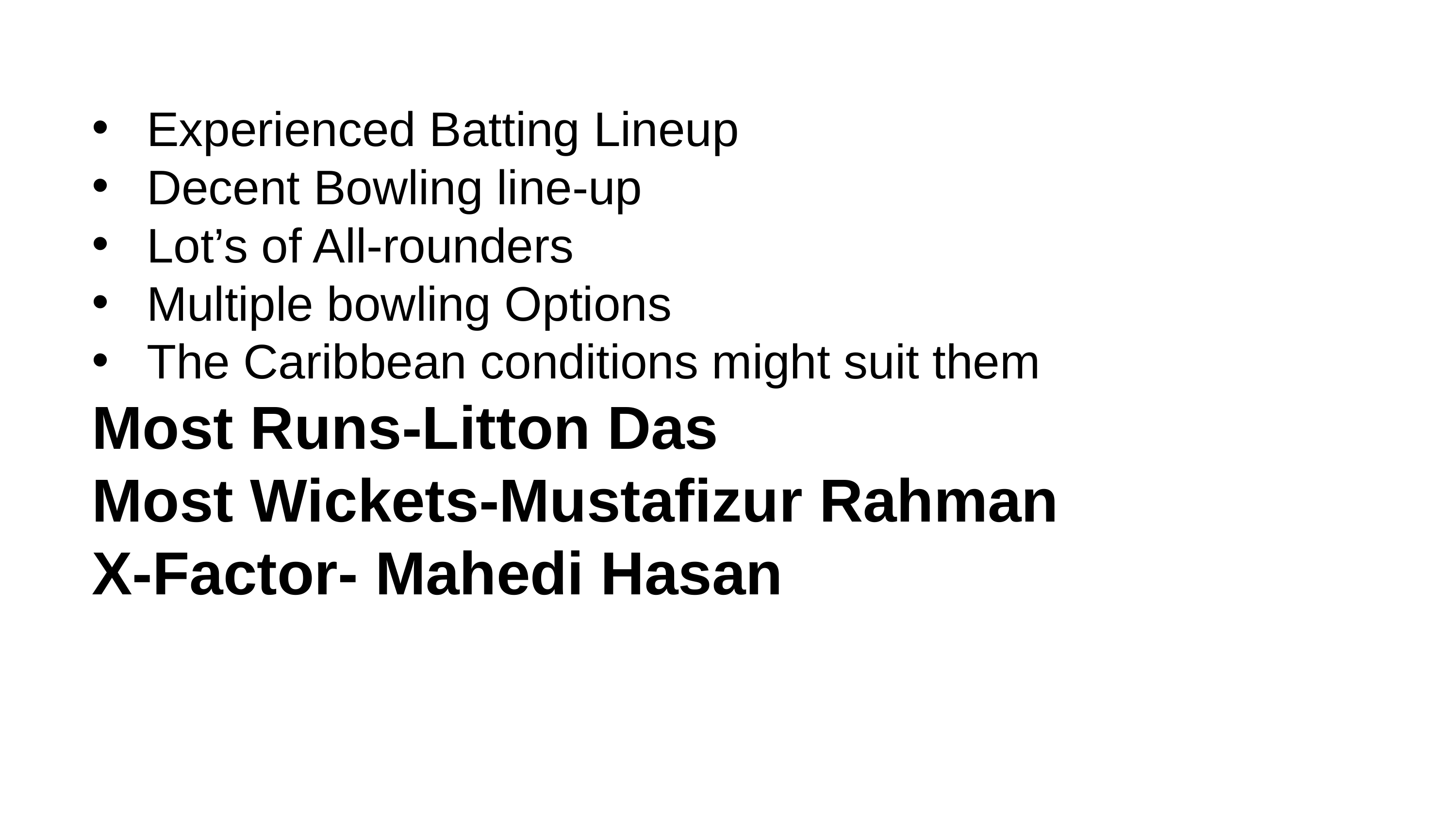

Experienced Batting Lineup
Decent Bowling line-up
Lot’s of All-rounders
Multiple bowling Options
The Caribbean conditions might suit them
Most Runs-Litton Das
Most Wickets-Mustafizur Rahman
X-Factor- Mahedi Hasan